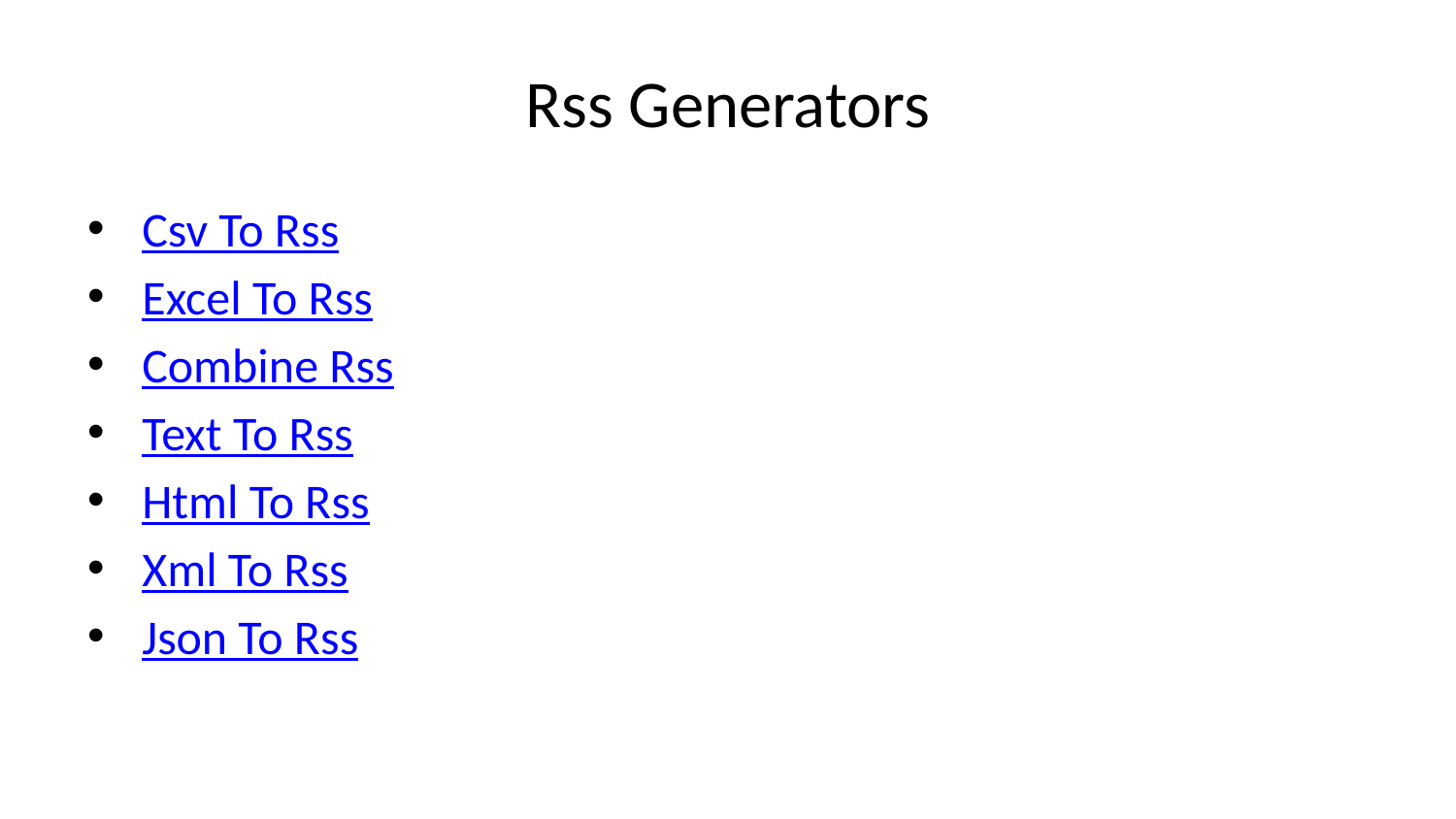

# Rss Generators
Csv To Rss
Excel To Rss
Combine Rss
Text To Rss
Html To Rss
Xml To Rss
Json To Rss